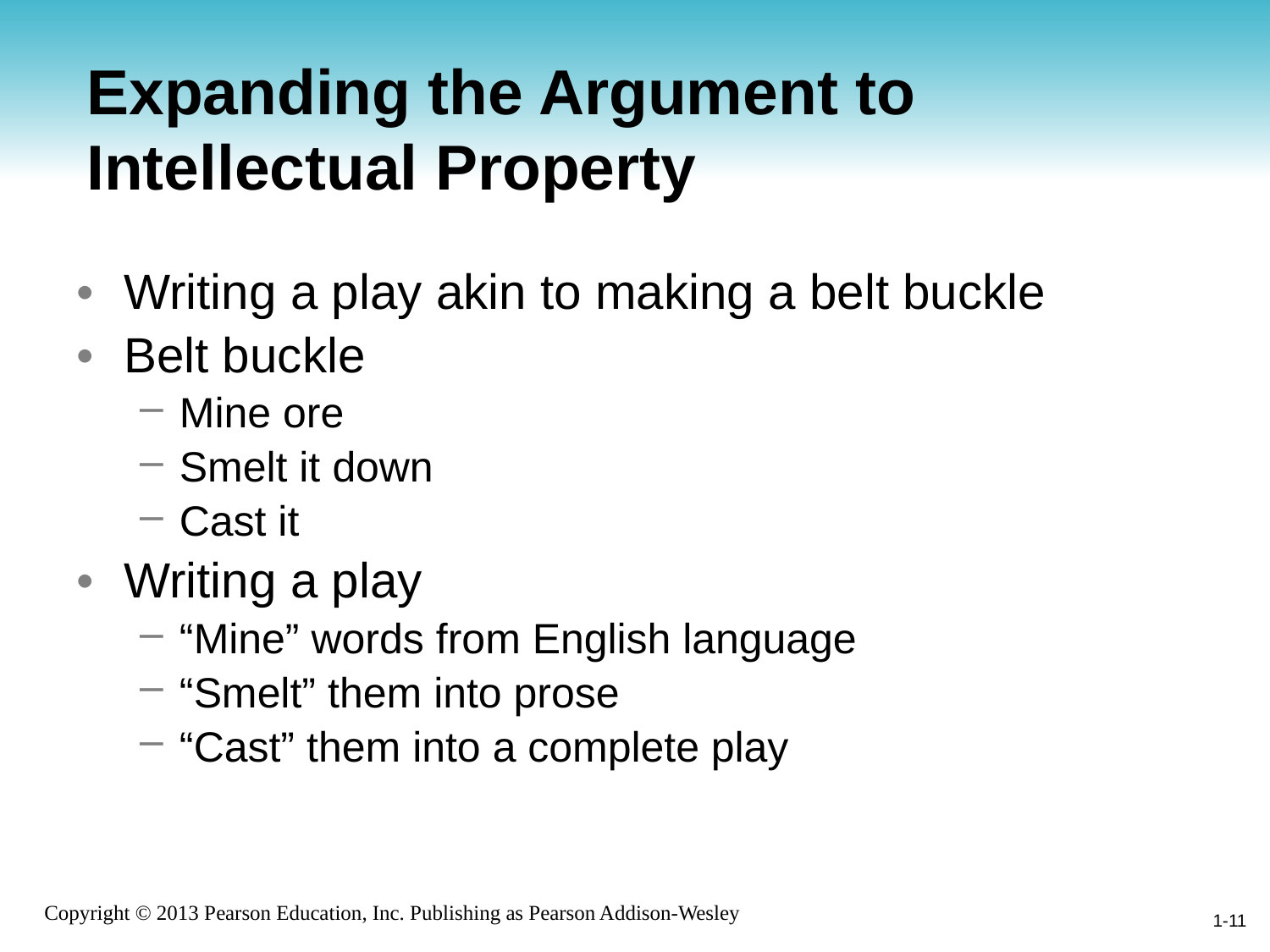

# Expanding the Argument to Intellectual Property
Writing a play akin to making a belt buckle
Belt buckle
Mine ore
Smelt it down
Cast it
Writing a play
“Mine” words from English language
“Smelt” them into prose
“Cast” them into a complete play
1-11